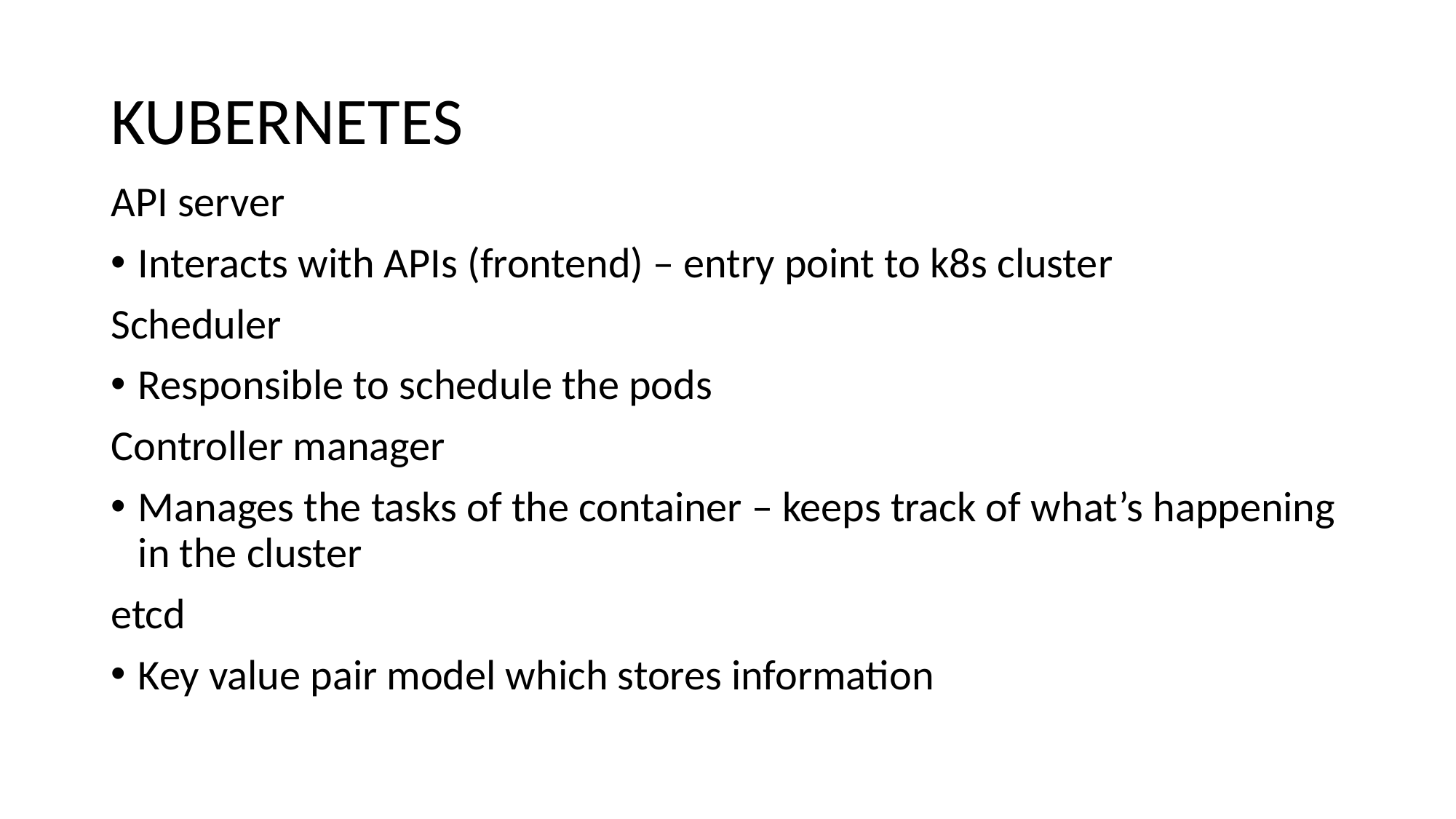

# KUBERNETES
API server
Interacts with APIs (frontend) – entry point to k8s cluster
Scheduler
Responsible to schedule the pods
Controller manager
Manages the tasks of the container – keeps track of what’s happening in the cluster
etcd
Key value pair model which stores information